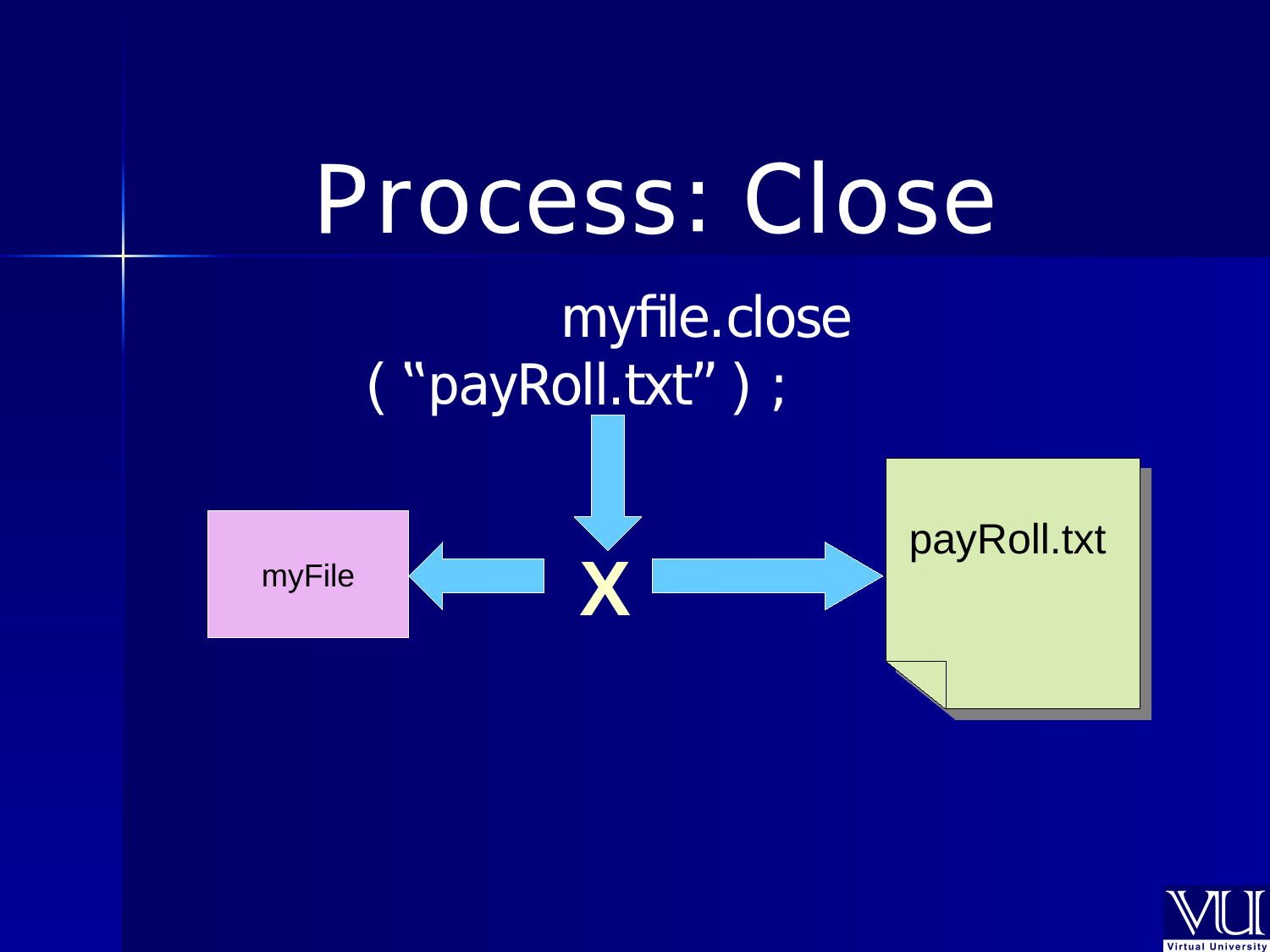

# Process: Close
			myfile.close ( “payRoll.txt” ) ;

payRoll.txt
myFile
X